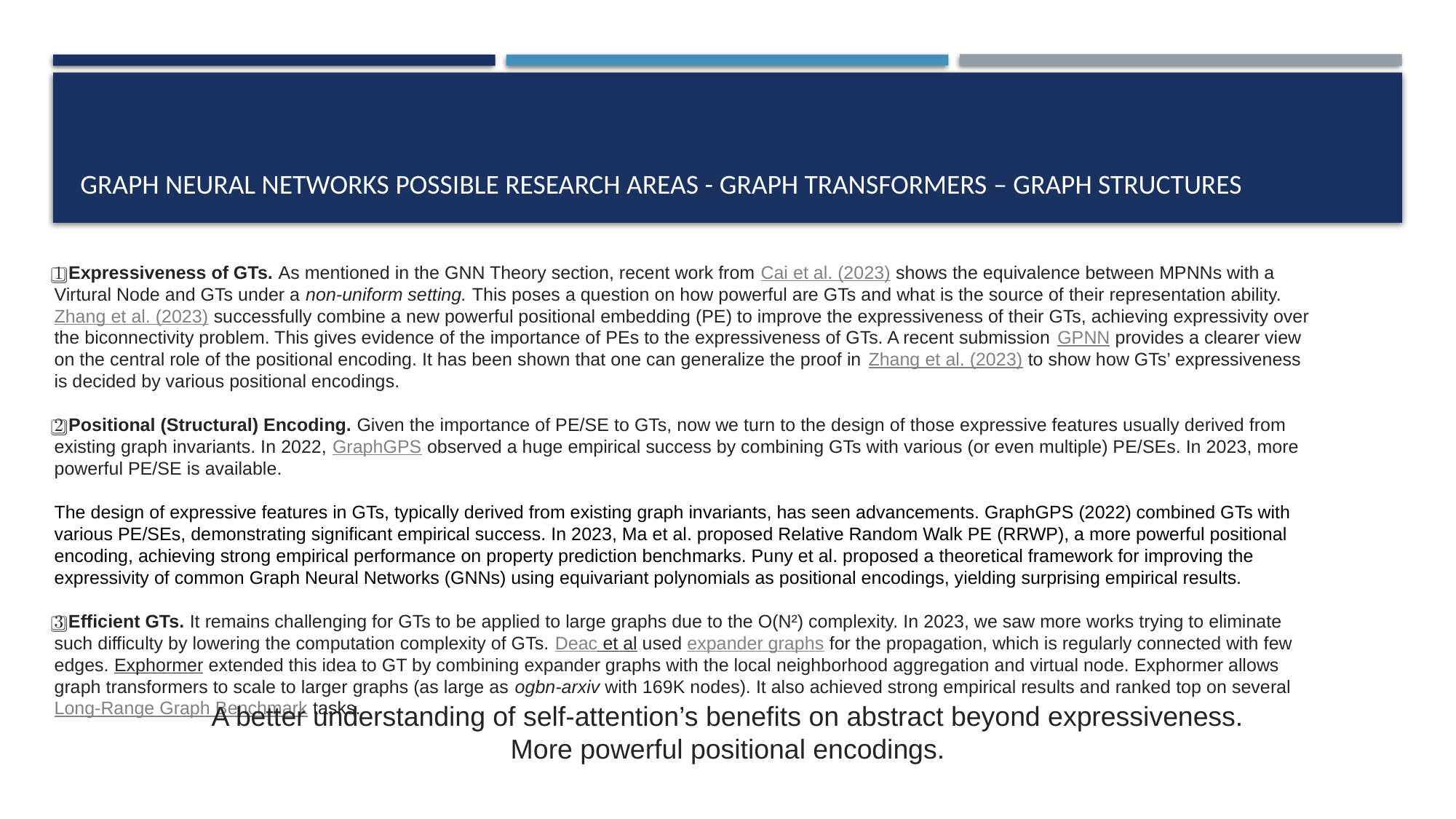

# GRAPH NEURAL NETWORKS POSSIBLE RESEARCH AREAS - Graph Transformers – GrAPH STRUCTURES
1️⃣ Expressiveness of GTs. As mentioned in the GNN Theory section, recent work from Cai et al. (2023) shows the equivalence between MPNNs with a Virtural Node and GTs under a non-uniform setting. This poses a question on how powerful are GTs and what is the source of their representation ability. Zhang et al. (2023) successfully combine a new powerful positional embedding (PE) to improve the expressiveness of their GTs, achieving expressivity over the biconnectivity problem. This gives evidence of the importance of PEs to the expressiveness of GTs. A recent submission GPNN provides a clearer view on the central role of the positional encoding. It has been shown that one can generalize the proof in Zhang et al. (2023) to show how GTs’ expressiveness is decided by various positional encodings.

2️⃣ Positional (Structural) Encoding. Given the importance of PE/SE to GTs, now we turn to the design of those expressive features usually derived from existing graph invariants. In 2022, GraphGPS observed a huge empirical success by combining GTs with various (or even multiple) PE/SEs. In 2023, more powerful PE/SE is available.

The design of expressive features in GTs, typically derived from existing graph invariants, has seen advancements. GraphGPS (2022) combined GTs with various PE/SEs, demonstrating significant empirical success. In 2023, Ma et al. proposed Relative Random Walk PE (RRWP), a more powerful positional encoding, achieving strong empirical performance on property prediction benchmarks. Puny et al. proposed a theoretical framework for improving the expressivity of common Graph Neural Networks (GNNs) using equivariant polynomials as positional encodings, yielding surprising empirical results.

3️⃣ Efficient GTs. It remains challenging for GTs to be applied to large graphs due to the O(N²) complexity. In 2023, we saw more works trying to eliminate such difficulty by lowering the computation complexity of GTs. Deac et al used expander graphs for the propagation, which is regularly connected with few edges. Exphormer extended this idea to GT by combining expander graphs with the local neighborhood aggregation and virtual node. Exphormer allows graph transformers to scale to larger graphs (as large as ogbn-arxiv with 169K nodes). It also achieved strong empirical results and ranked top on several Long-Range Graph Benchmark tasks.
A better understanding of self-attention’s benefits on abstract beyond expressiveness.
More powerful positional encodings.